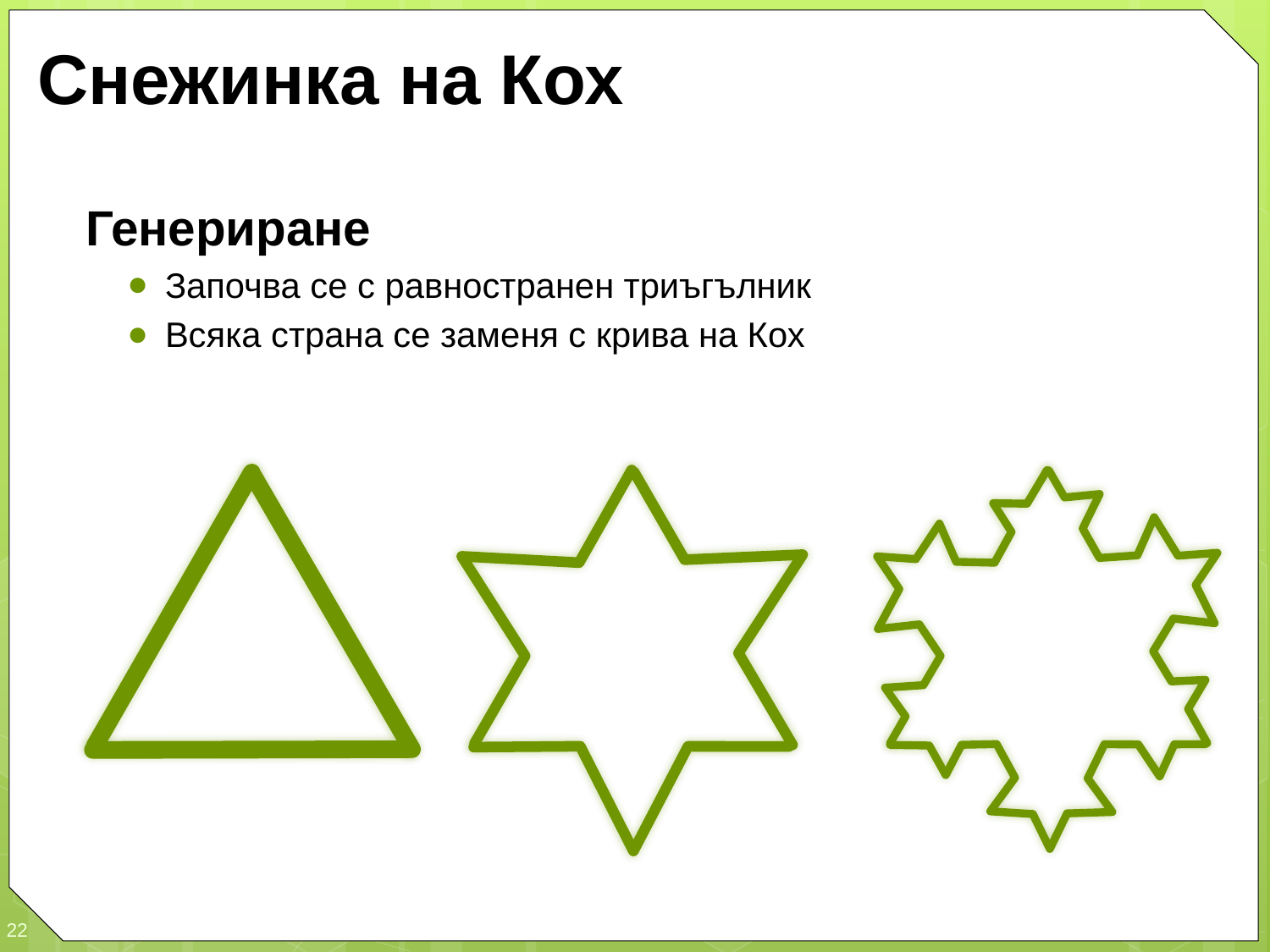

# Снежинка на Кох
Генериране
Започва се с равностранен триъгълник
Всяка страна се заменя с крива на Кох